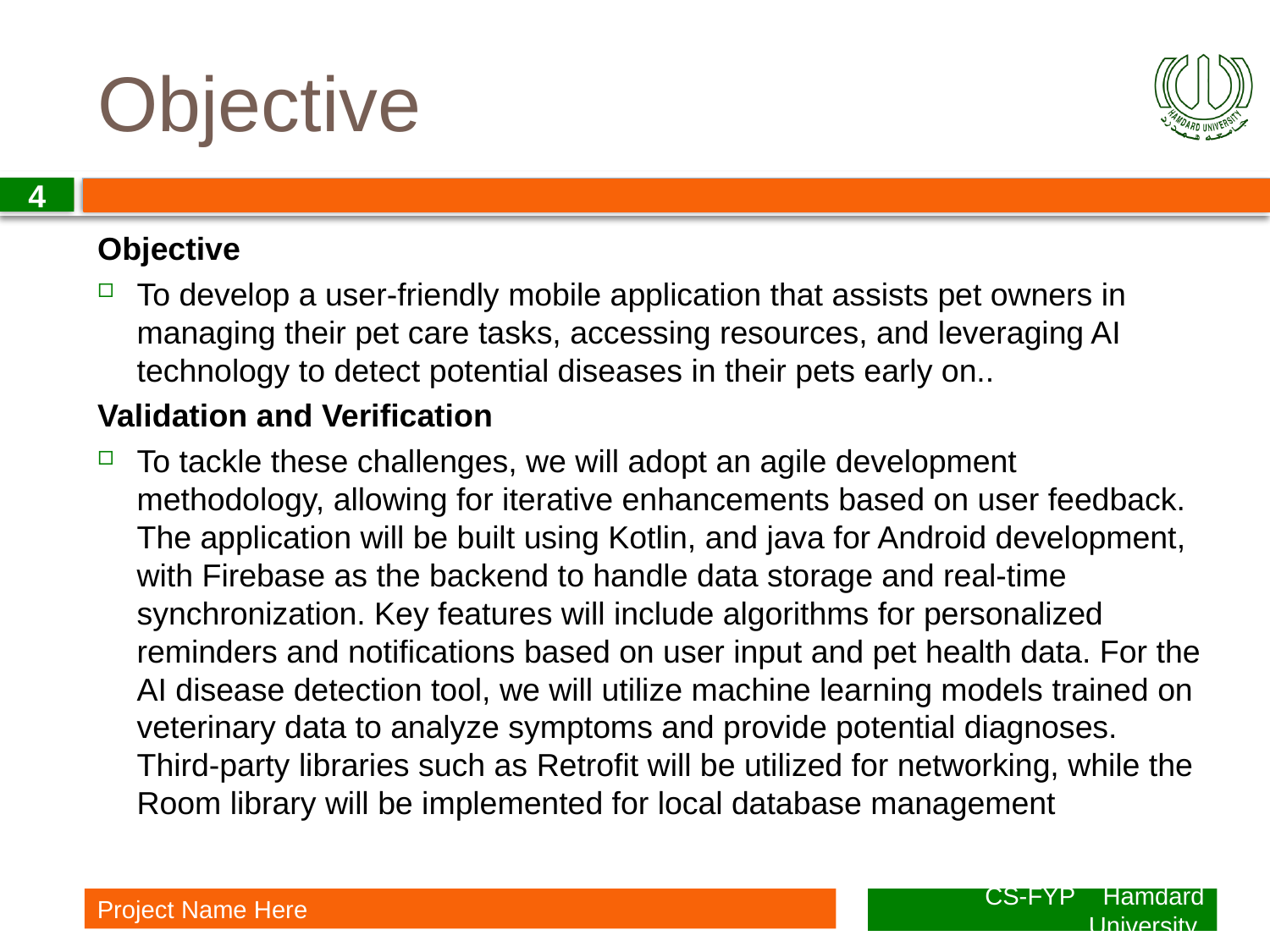

# Objective
4
Objective
To develop a user-friendly mobile application that assists pet owners in managing their pet care tasks, accessing resources, and leveraging AI technology to detect potential diseases in their pets early on..
Validation and Verification
To tackle these challenges, we will adopt an agile development methodology, allowing for iterative enhancements based on user feedback. The application will be built using Kotlin, and java for Android development, with Firebase as the backend to handle data storage and real-time synchronization. Key features will include algorithms for personalized reminders and notifications based on user input and pet health data. For the AI disease detection tool, we will utilize machine learning models trained on veterinary data to analyze symptoms and provide potential diagnoses. Third-party libraries such as Retrofit will be utilized for networking, while the Room library will be implemented for local database management
Project Name Here
CS-FYP    Hamdard University